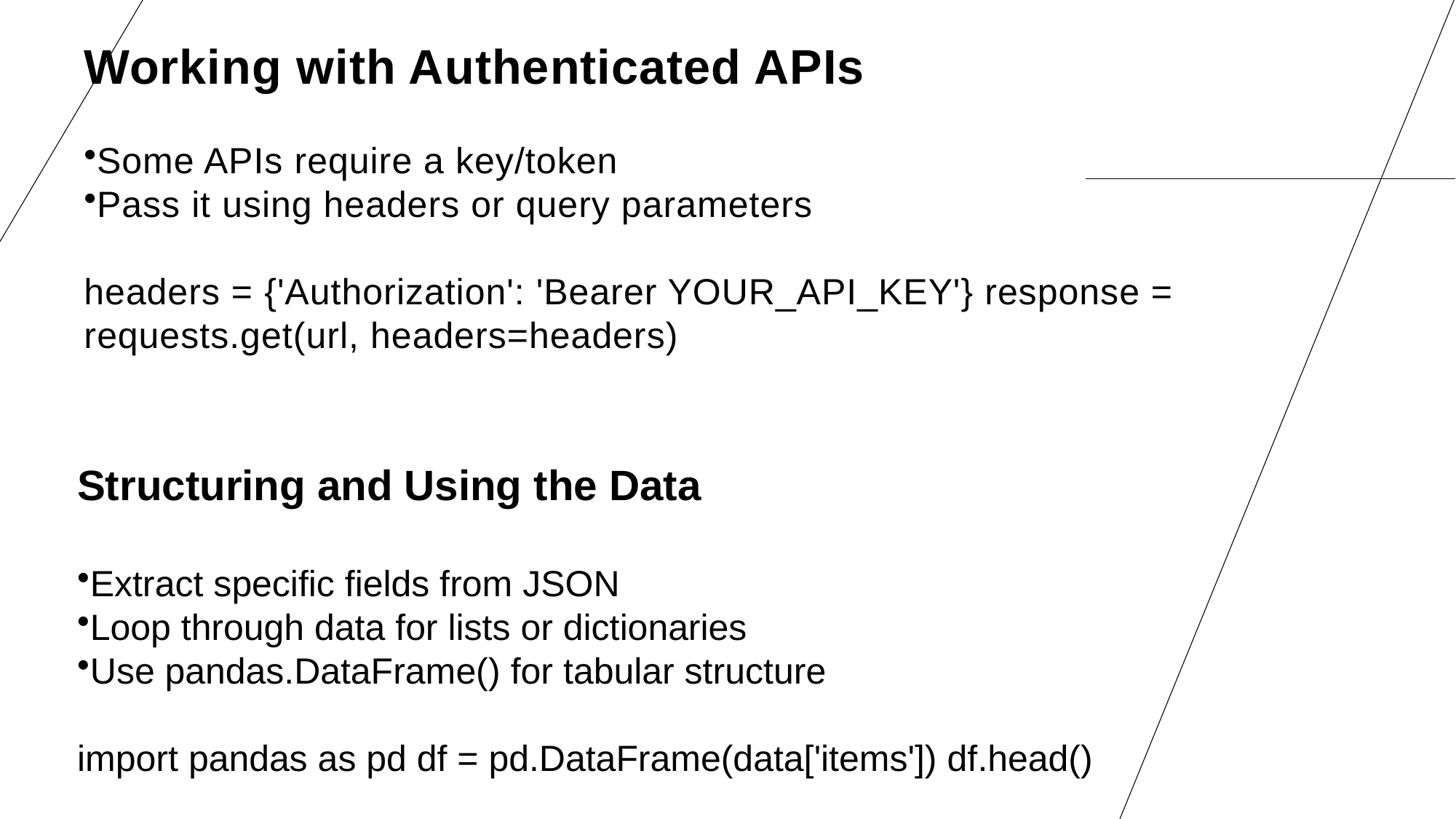

Working with Authenticated APIs

Some APIs require a key/token
Pass it using headers or query parameters

headers = {'Authorization': 'Bearer YOUR_API_KEY'} response = requests.get(url, headers=headers)

Structuring and Using the Data

Extract specific fields from JSON
Loop through data for lists or dictionaries
Use pandas.DataFrame() for tabular structure

import pandas as pd df = pd.DataFrame(data['items']) df.head()